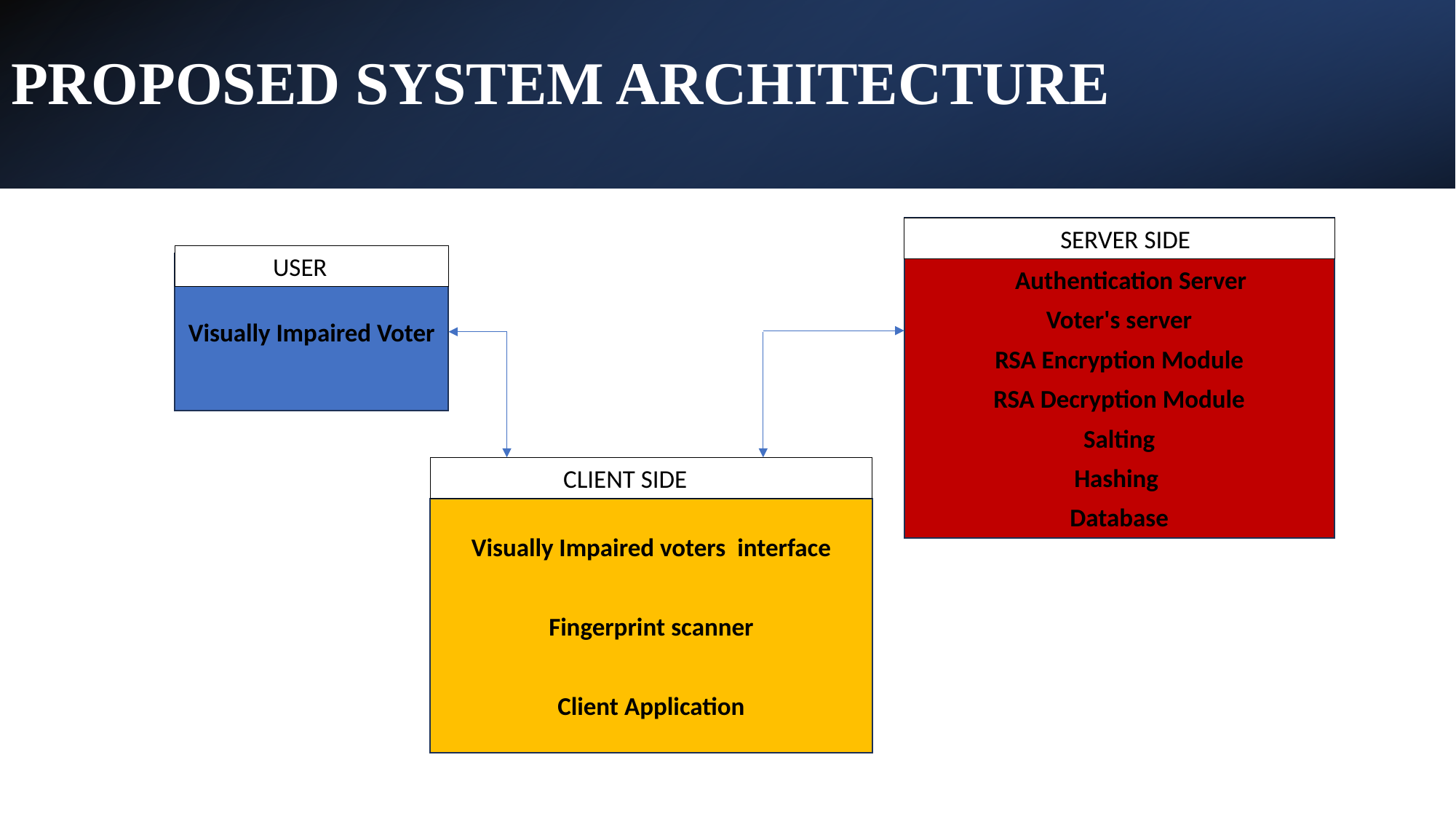

# PROPOSED SYSTEM ARCHITECTURE
                         SERVER SIDE

    Authentication Server
Voter's server
RSA Encryption Module
RSA Decryption Module
Salting
Hashing
Database

               USER
Visually Impaired Voter
                     CLIENT SIDE
Visually Impaired voters  interface

Fingerprint scanner

Client Application